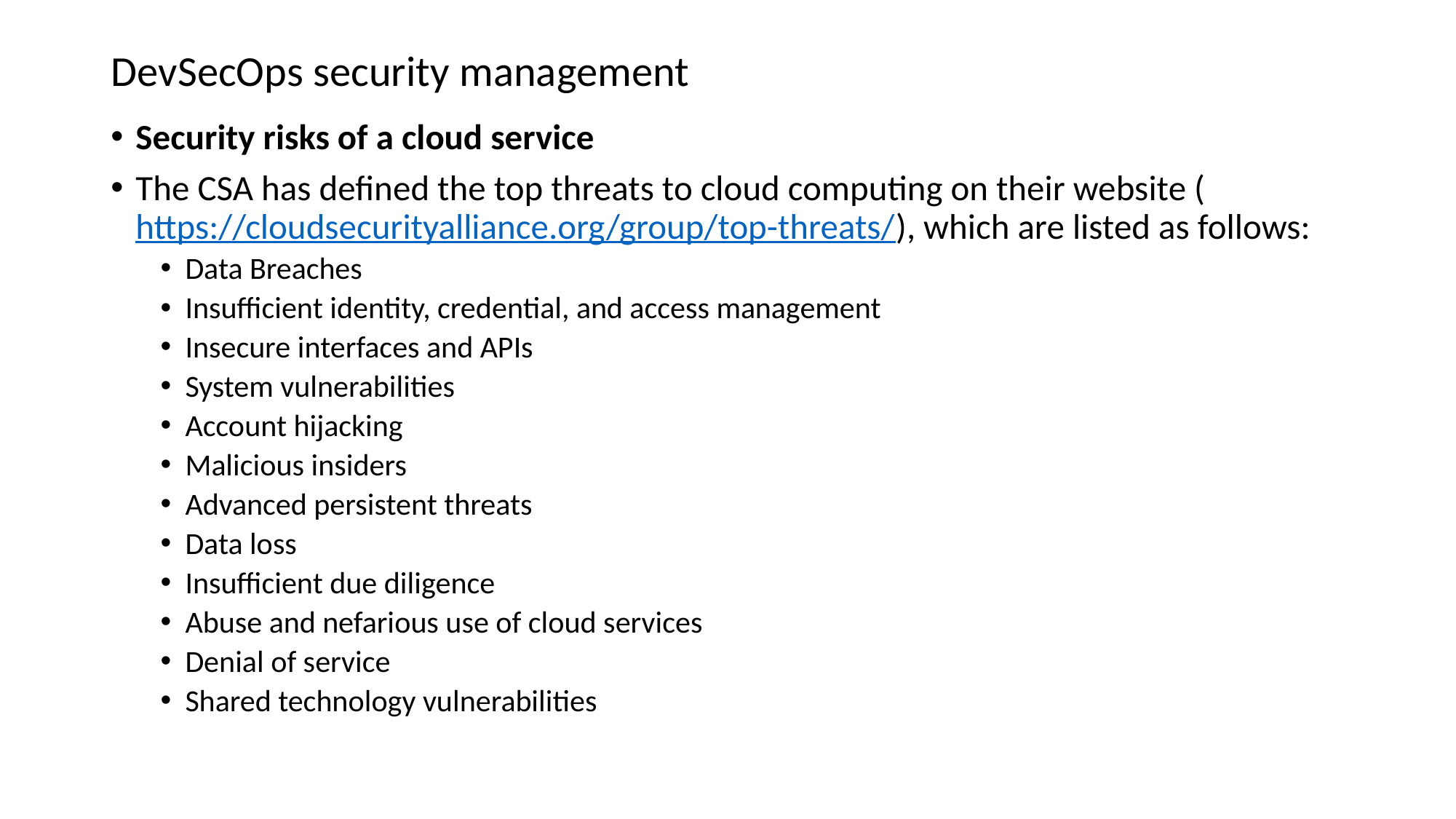

# DevSecOps security management
Security risks of a cloud service
The CSA has defined the top threats to cloud computing on their website (https://cloudsecurityalliance.org/group/top-threats/), which are listed as follows:
Data Breaches
Insufficient identity, credential, and access management
Insecure interfaces and APIs
System vulnerabilities
Account hijacking
Malicious insiders
Advanced persistent threats
Data loss
Insufficient due diligence
Abuse and nefarious use of cloud services
Denial of service
Shared technology vulnerabilities